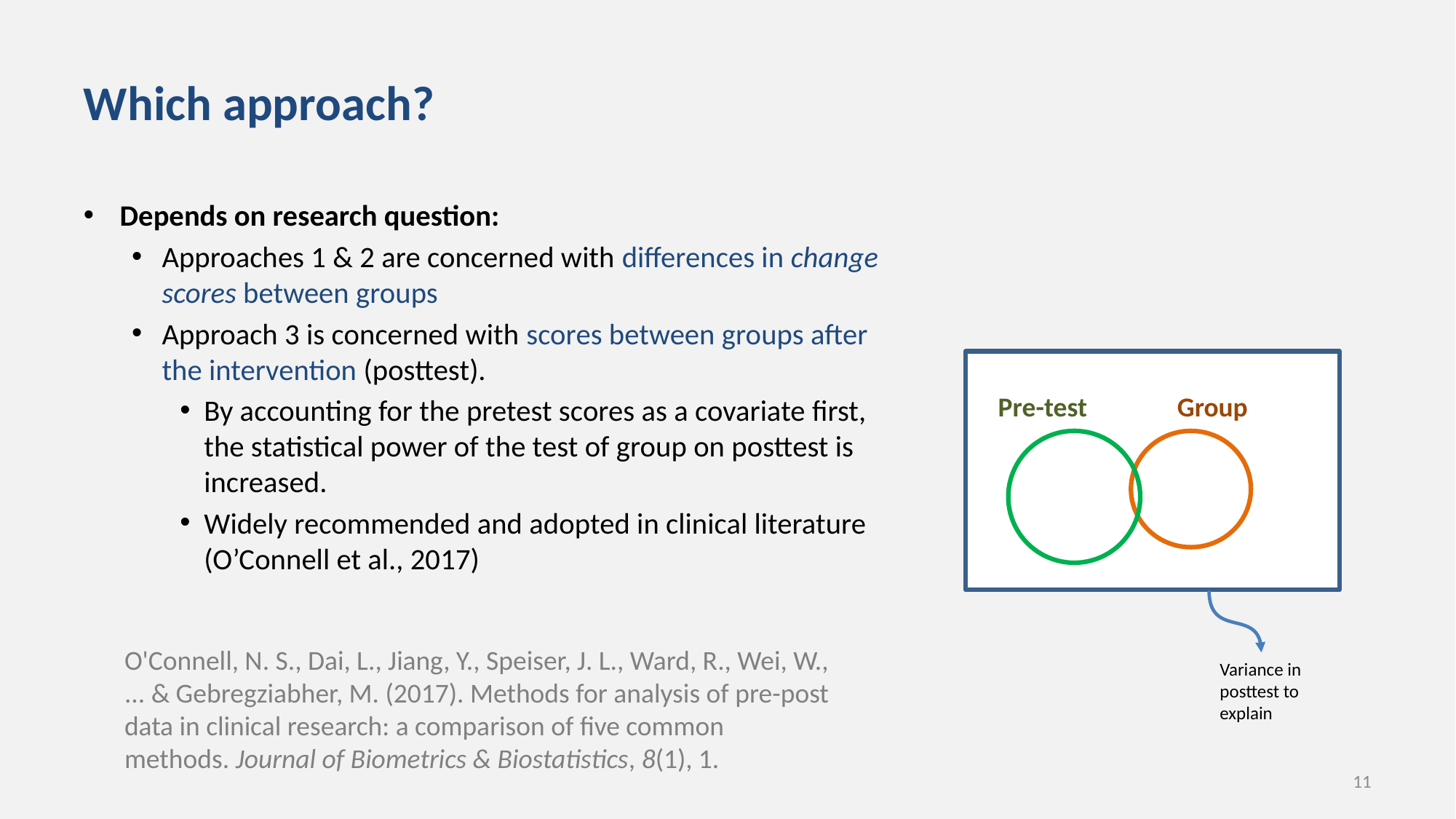

# Which approach?
Depends on research question:
Approaches 1 & 2 are concerned with differences in change scores between groups
Approach 3 is concerned with scores between groups after the intervention (posttest).
By accounting for the pretest scores as a covariate first, the statistical power of the test of group on posttest is increased.
Widely recommended and adopted in clinical literature (O’Connell et al., 2017)

Pre-test
Group

O'Connell, N. S., Dai, L., Jiang, Y., Speiser, J. L., Ward, R., Wei, W., ... & Gebregziabher, M. (2017). Methods for analysis of pre-post data in clinical research: a comparison of five common methods. Journal of Biometrics & Biostatistics, 8(1), 1.
Variance in posttest to explain
11